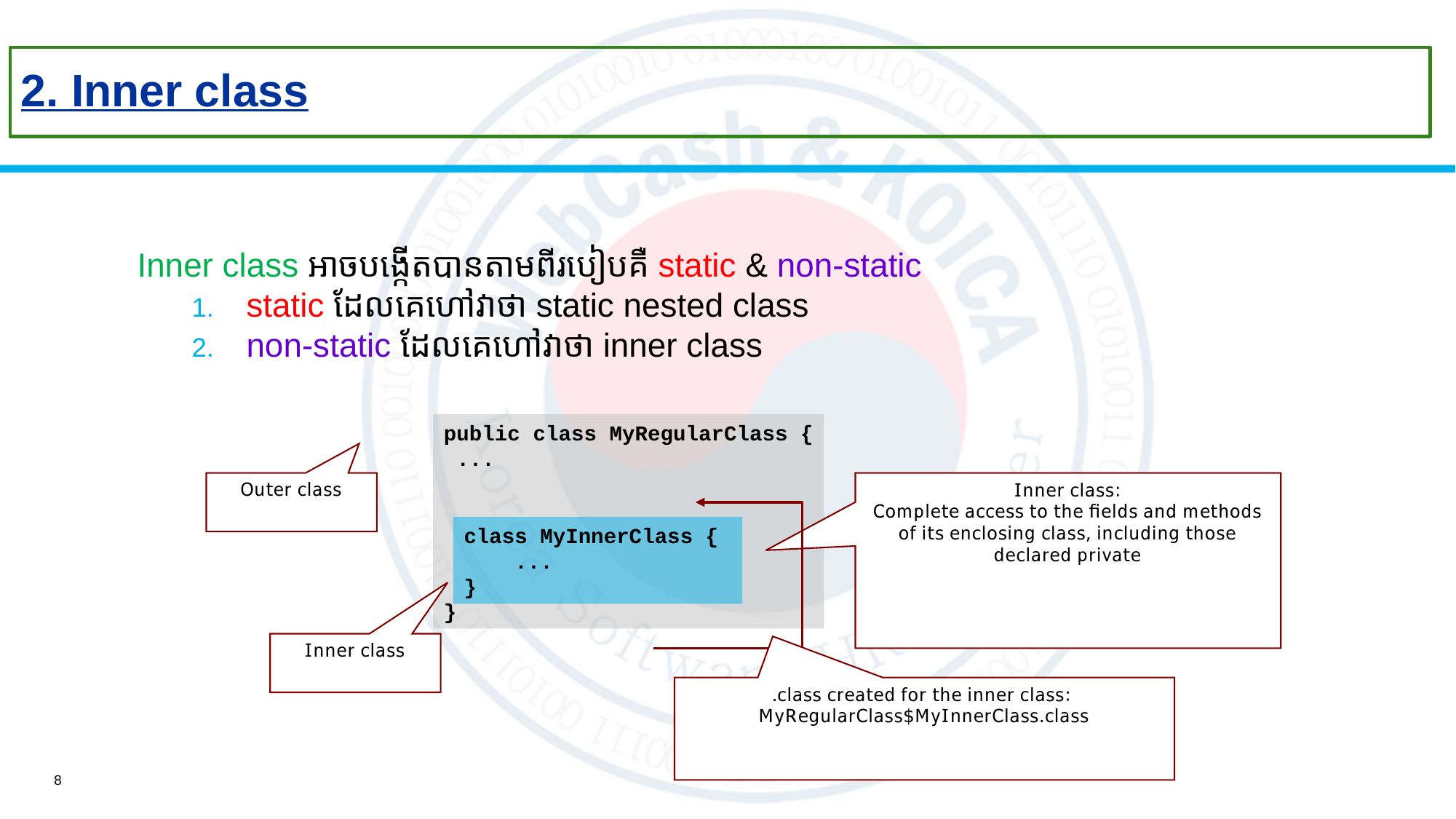

# 2. Inner class
Inner class អាចបង្កើត​បានតាមពីរបៀបគឺ static & non-static
static ដែលគេហៅវា​ថា​​ static nested class
non-static​ ដែលគេហៅវា​ថា​​ inner class
public class MyRegularClass {
 ...

}
Outer class
Inner class:
Complete access to the fields and methods of its enclosing class, including those declared private

class MyInnerClass {
    ...
}
Inner class
.class created for the inner class:
MyRegularClass$MyInnerClass.class

8